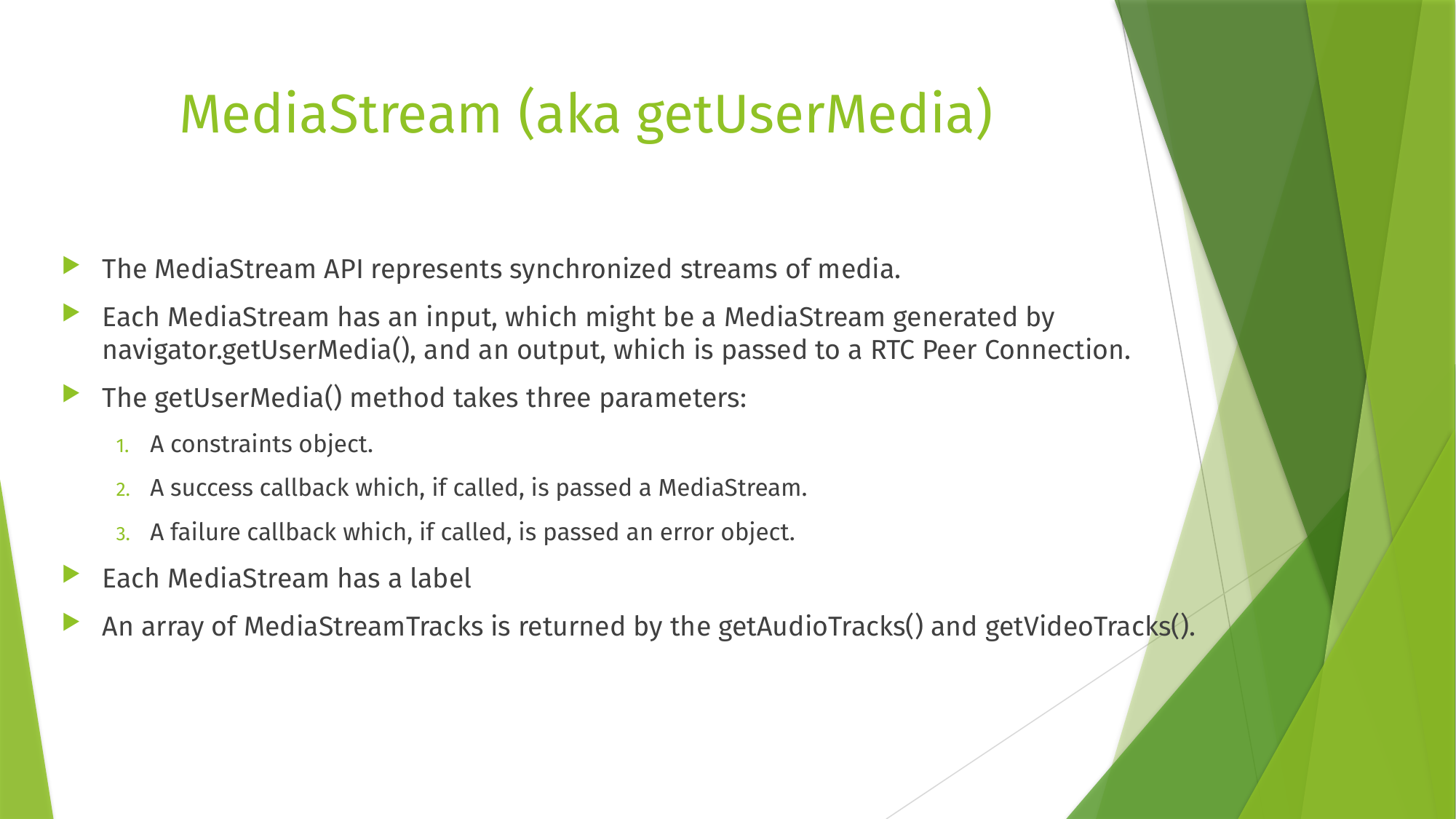

# MediaStream (aka getUserMedia)
The MediaStream API represents synchronized streams of media.
Each MediaStream has an input, which might be a MediaStream generated by navigator.getUserMedia(), and an output, which is passed to a RTC Peer Connection.
The getUserMedia() method takes three parameters:
A constraints object.
A success callback which, if called, is passed a MediaStream.
A failure callback which, if called, is passed an error object.
Each MediaStream has a label
An array of MediaStreamTracks is returned by the getAudioTracks() and getVideoTracks().